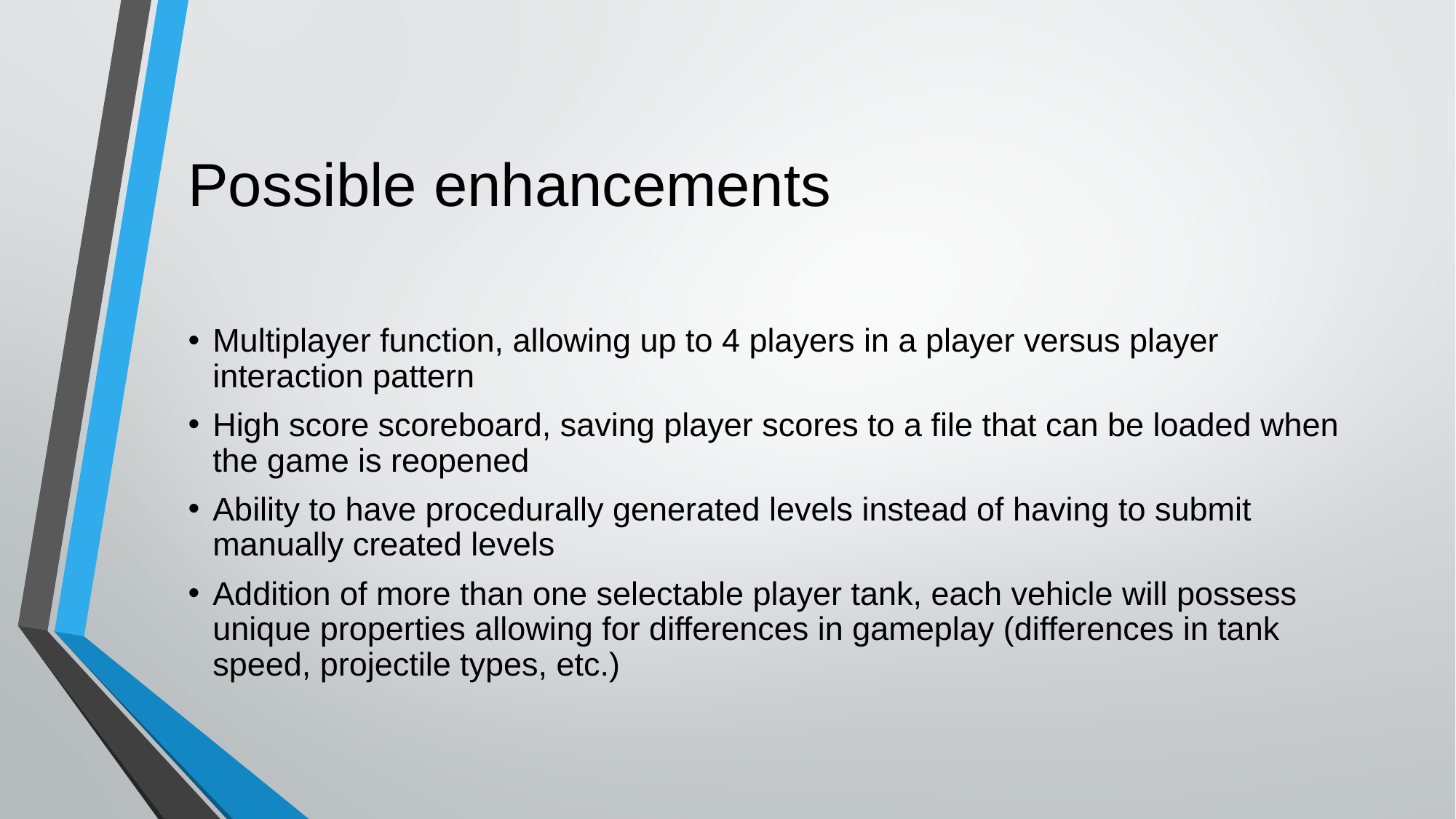

# Possible enhancements
Multiplayer function, allowing up to 4 players in a player versus player interaction pattern
High score scoreboard, saving player scores to a file that can be loaded when the game is reopened
Ability to have procedurally generated levels instead of having to submit manually created levels
Addition of more than one selectable player tank, each vehicle will possess unique properties allowing for differences in gameplay (differences in tank speed, projectile types, etc.)